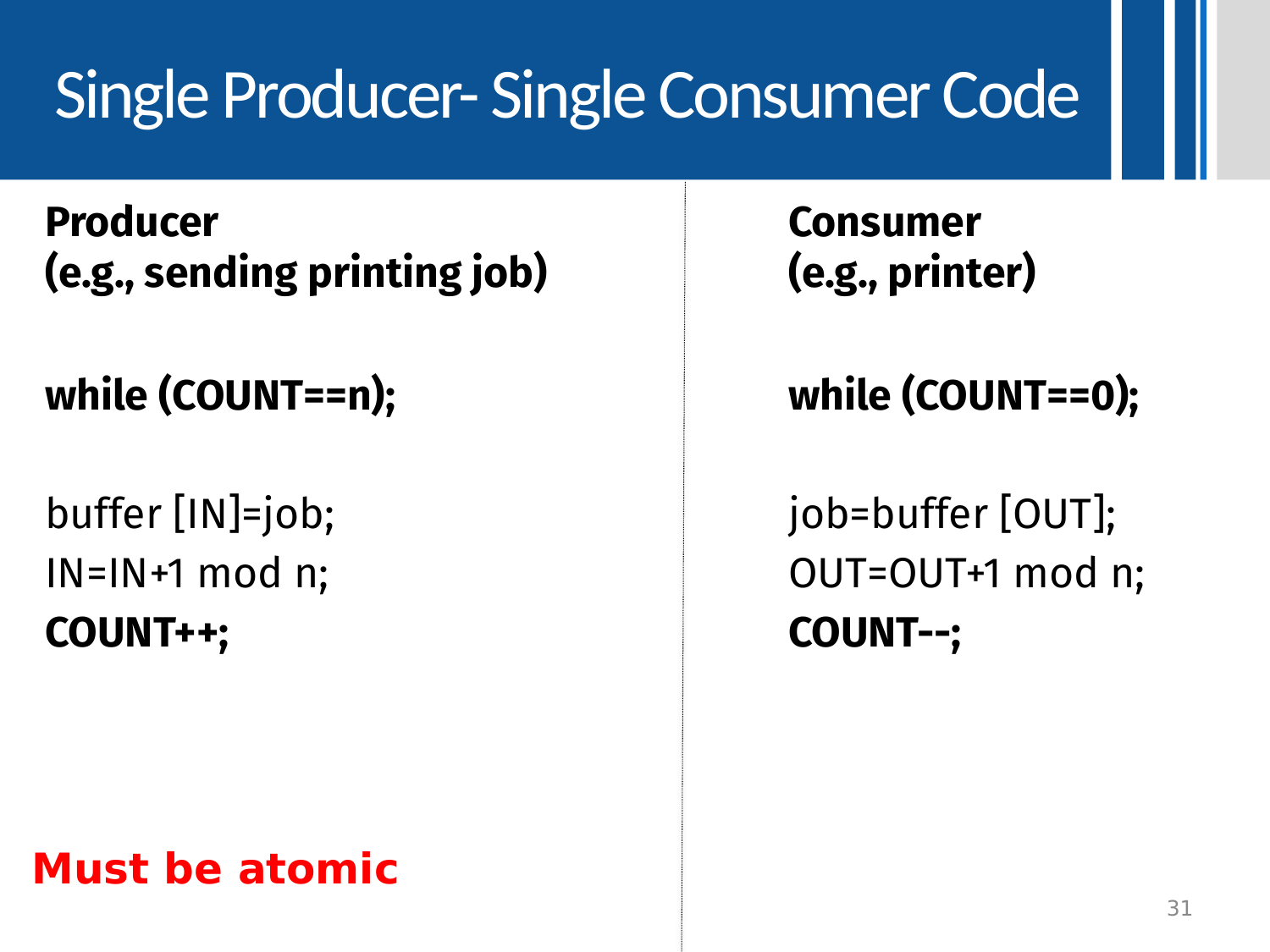

# Single Producer- Single Consumer Code
Producer
(e.g., sending printing job)
Consumer
(e.g., printer)

while (COUNT==n);

buffer [IN]=job;
IN=IN+1 mod n;
COUNT++;

while (COUNT==0);

job=buffer [OUT];
OUT=OUT+1 mod n;
COUNT--;

Must be atomic

31